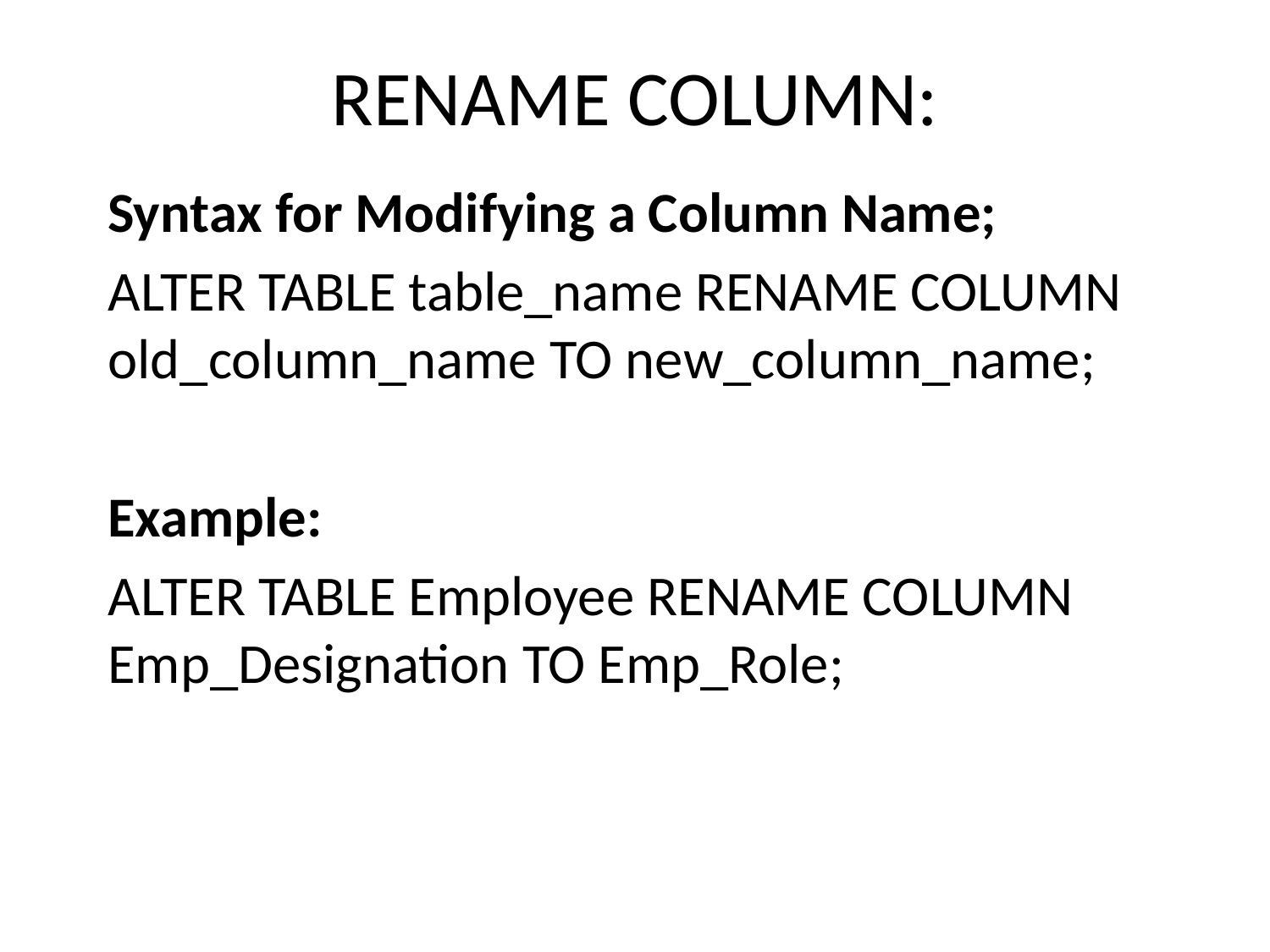

# RENAME COLUMN:
Syntax for Modifying a Column Name;
ALTER TABLE table_name RENAME COLUMN old_column_name TO new_column_name;

Example:
ALTER TABLE Employee RENAME COLUMN Emp_Designation TO Emp_Role;